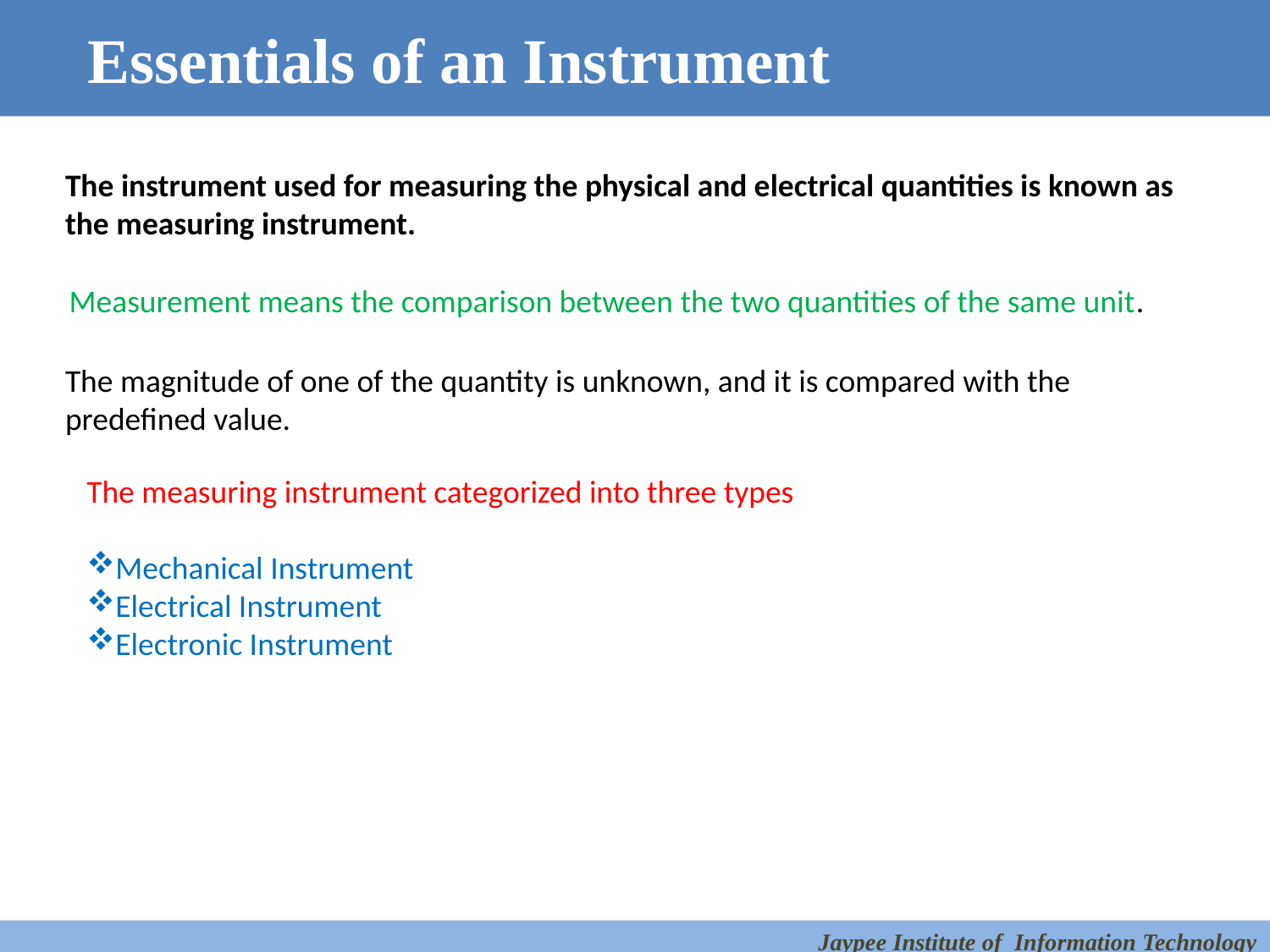

Essentials of an Instrument
The instrument used for measuring the physical and electrical quantities is known as the measuring instrument.
  Measurement means the comparison between the two quantities of the same unit.
The magnitude of one of the quantity is unknown, and it is compared with the predefined value.
The measuring instrument categorized into three types

Mechanical Instrument
Electrical Instrument
Electronic Instrument

Jaypee Institute of  Information Technology